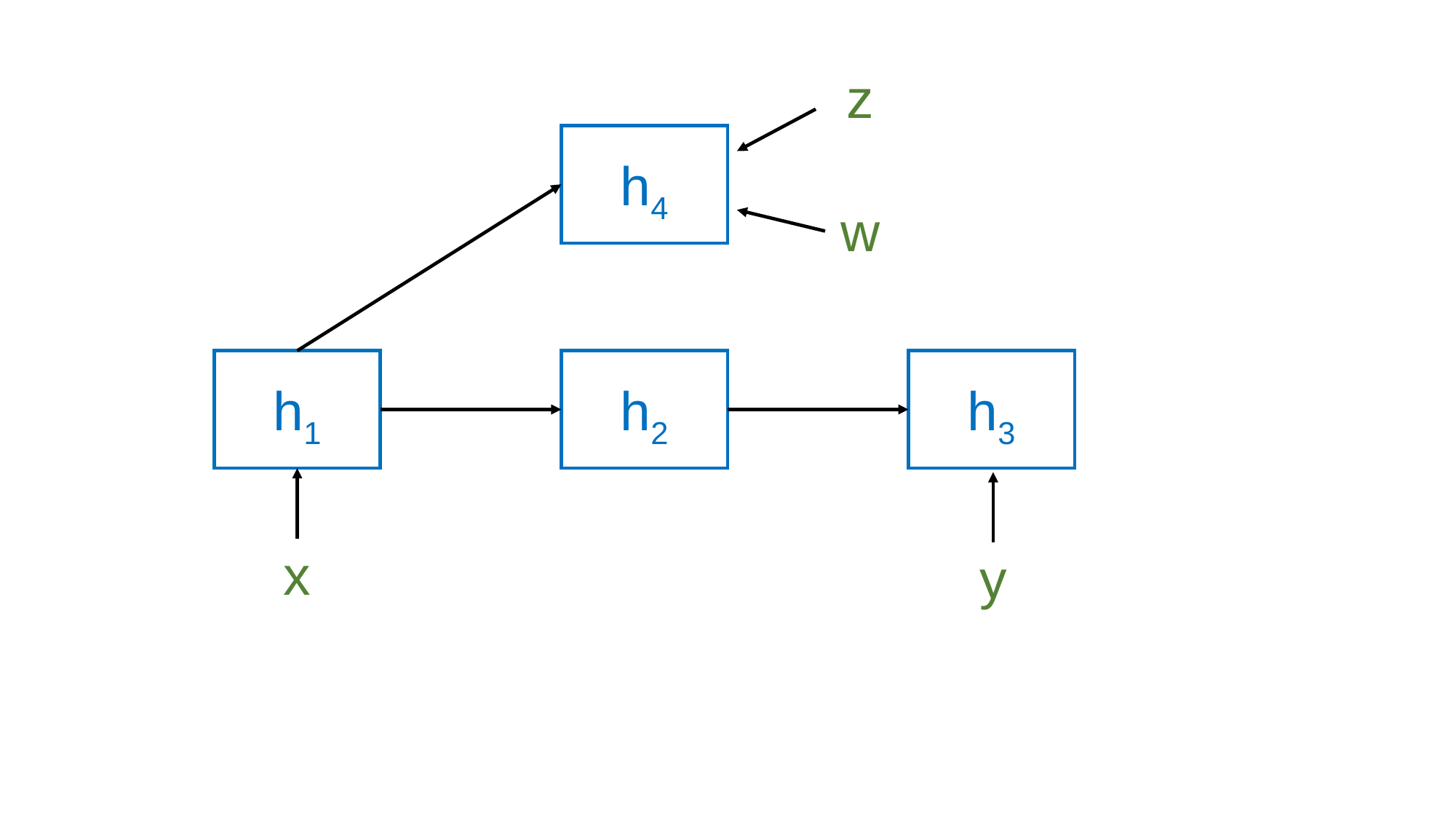

z

h4
w
h

h3
h1
h2
x
y